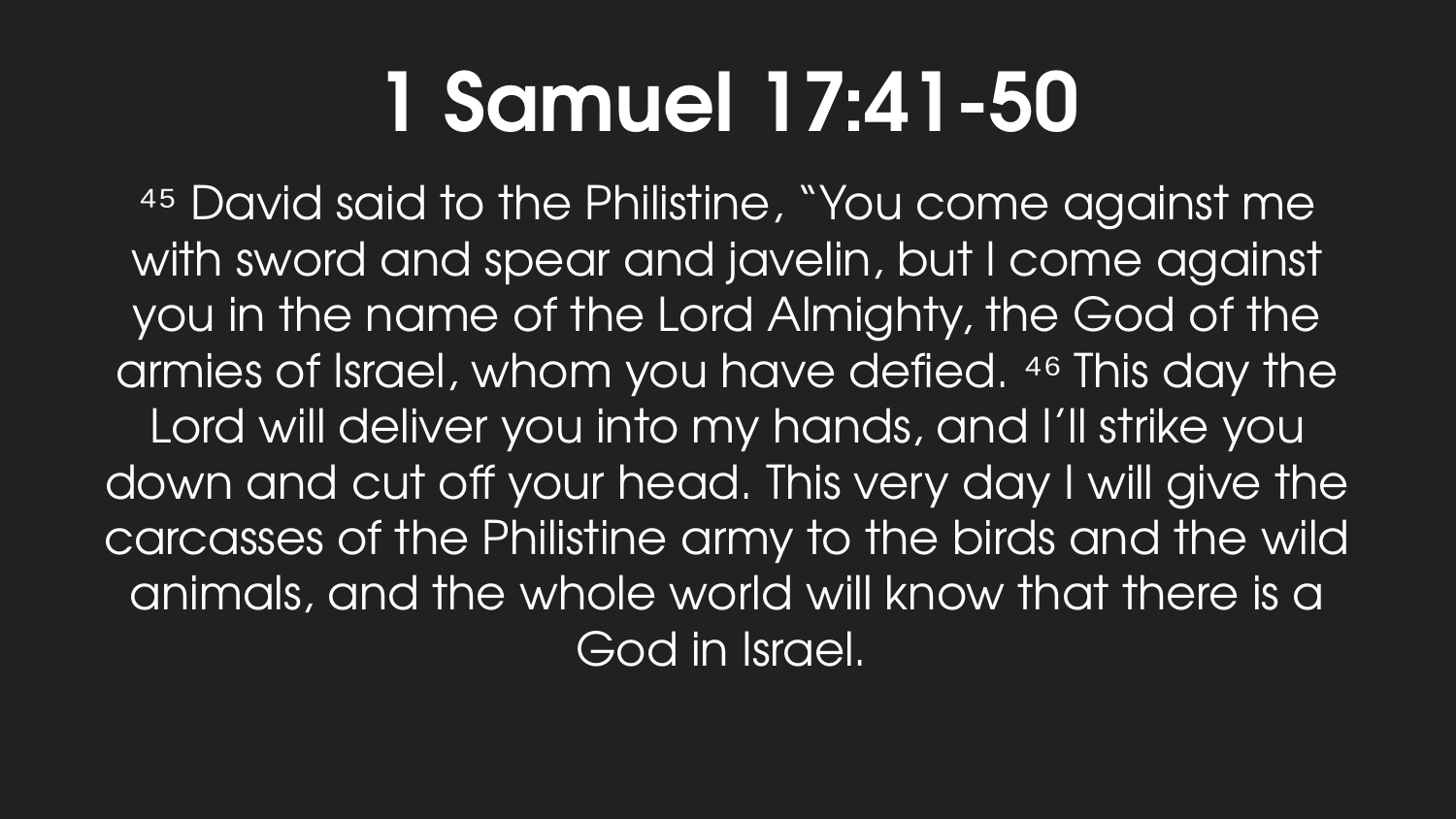

1 Samuel 17:41-50
⁴⁵ David said to the Philistine, “You come against me with sword and spear and javelin, but I come against you in the name of the Lord Almighty, the God of the armies of Israel, whom you have defied. ⁴⁶ This day the Lord will deliver you into my hands, and I’ll strike you down and cut off your head. This very day I will give the carcasses of the Philistine army to the birds and the wild animals, and the whole world will know that there is a God in Israel.